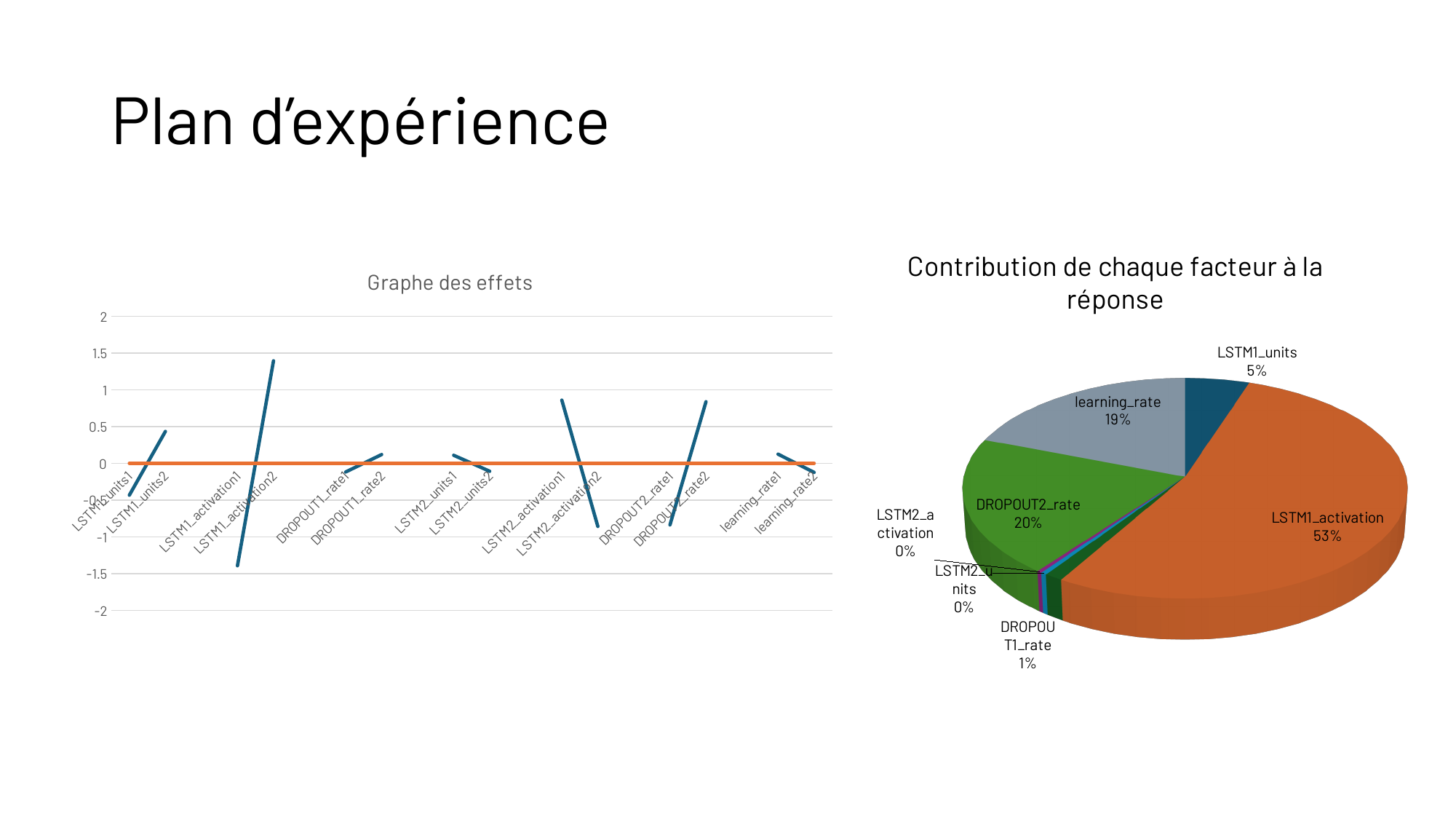

# Plan d’expérience

[unsupported chart]

### Chart: Graphe des effets

| Category |  |  |
|---|---|---|
| LSTM1_units1 | -0.43374999999999986 | 0.0 |
| LSTM1_units2 | 0.43374999999999986 | 0.0 |
|  | None | 0.0 |
| LSTM1_activation1 | -1.393749999999999 | 0.0 |
| LSTM1_activation2 | 1.3937499999999998 | 0.0 |
|  | None | 0.0 |
| DROPOUT1_rate1 | -0.11875000000000036 | 0.0 |
| DROPOUT1_rate2 | 0.11875000000000036 | 0.0 |
|  | None | 0.0 |
| LSTM2_units1 | 0.10875000000000057 | 0.0 |
| LSTM2_units2 | -0.10875000000000057 | 0.0 |
|  | None | 0.0 |
| LSTM2_activation1 | 0.8587499999999997 | 0.0 |
| LSTM2_activation2 | -0.8587499999999997 | 0.0 |
|  | None | 0.0 |
| DROPOUT2_rate1 | -0.8387500000000001 | 0.0 |
| DROPOUT2_rate2 | 0.8387500000000001 | 0.0 |
|  | None | 0.0 |
| learning_rate1 | 0.12374999999999936 | 0.0 |
| learning_rate2 | -0.12374999999999936 | 0.0 |